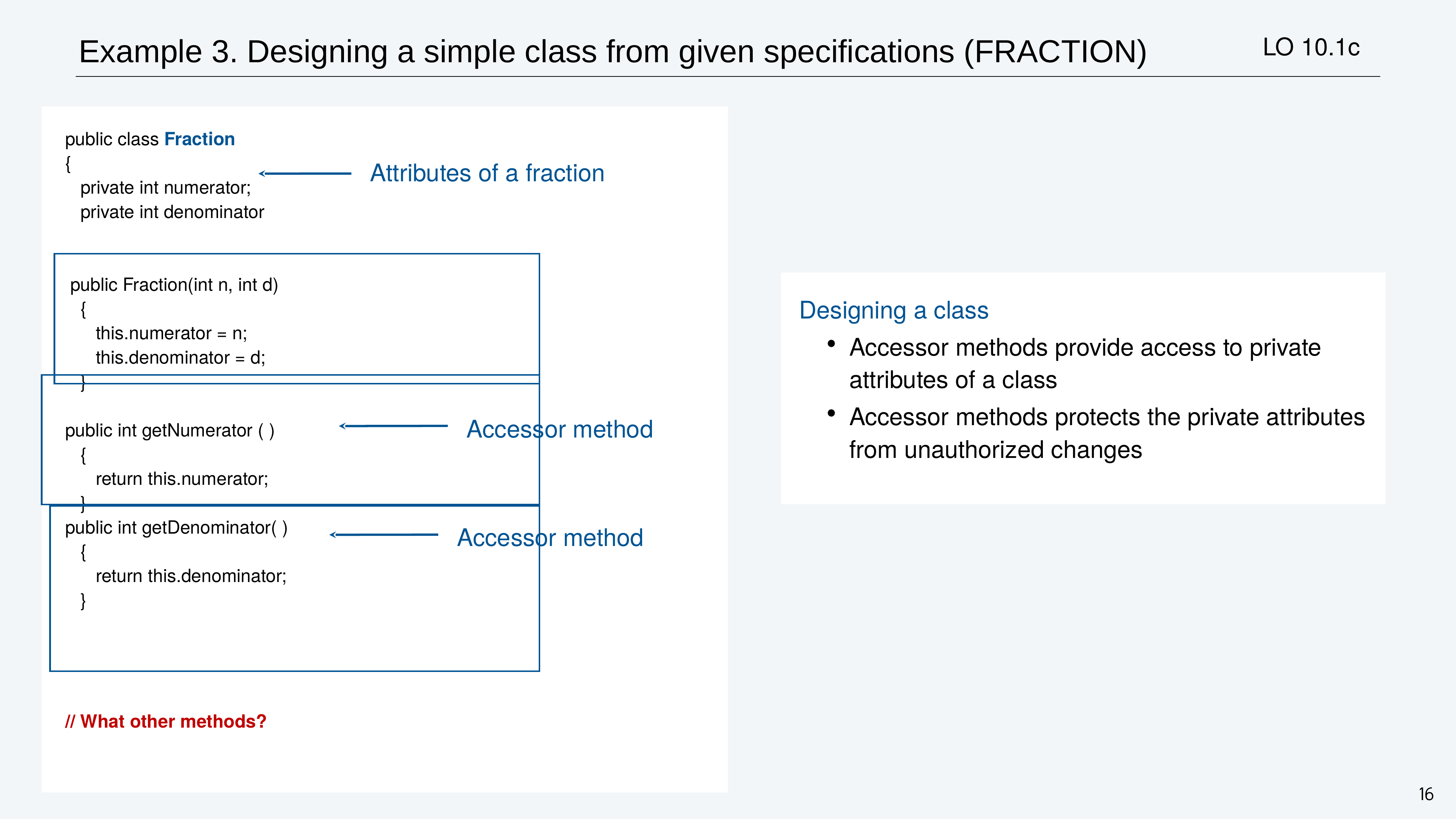

# Example 3. Designing a simple class from given specifications (FRACTION)
LO 10.1c
public class Fraction
{
   private int numerator;
   private int denominator

 public Fraction(int n, int d)
   {
      this.numerator = n;
      this.denominator = d;
   }

public int getNumerator ( )
   {
      return this.numerator;
   }
public int getDenominator( )
   {
      return this.denominator;
   }

// What other methods?

Attributes of a fraction

Designing a class
Accessor methods provide access to private attributes of a class
Accessor methods protects the private attributes from unauthorized changes

Accessor method

Accessor method

16